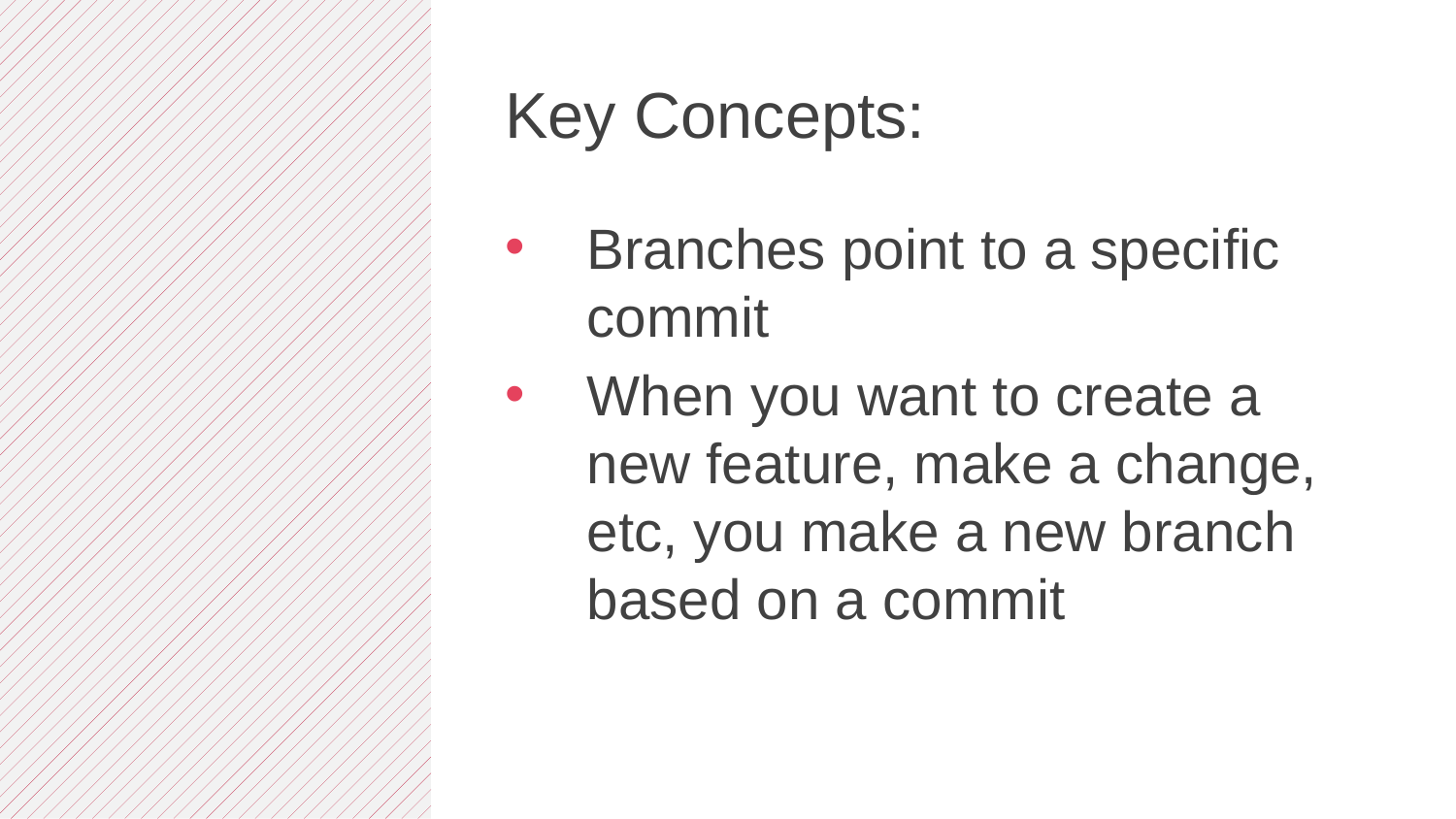

Key Concepts:
Branches point to a specific commit
When you want to create a new feature, make a change, etc, you make a new branch based on a commit